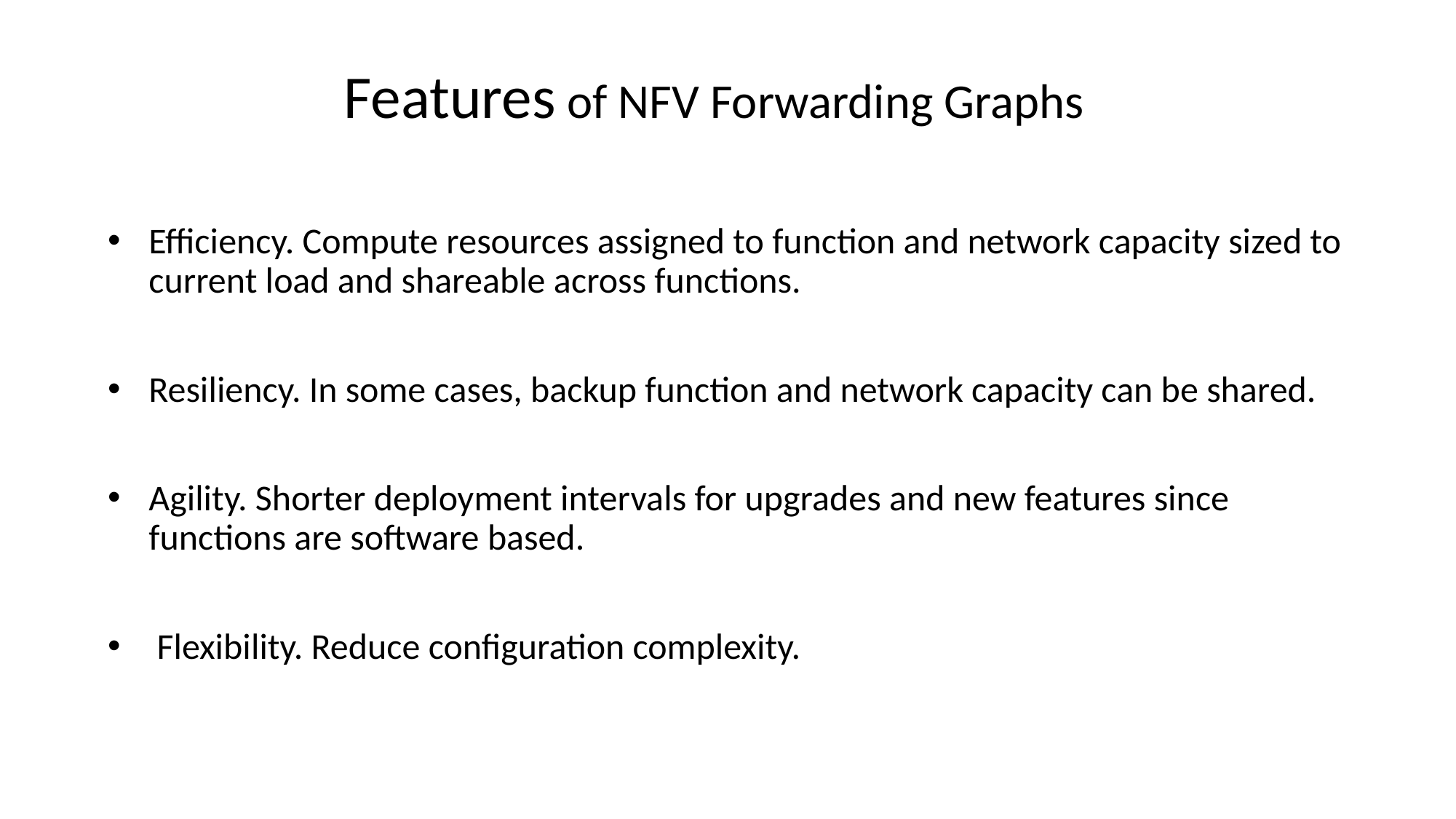

# Features of NFV Forwarding Graphs
Efficiency. Compute resources assigned to function and network capacity sized to current load and shareable across functions.

Resiliency. In some cases, backup function and network capacity can be shared.

Agility. Shorter deployment intervals for upgrades and new features since functions are software based.

 Flexibility. Reduce configuration complexity.